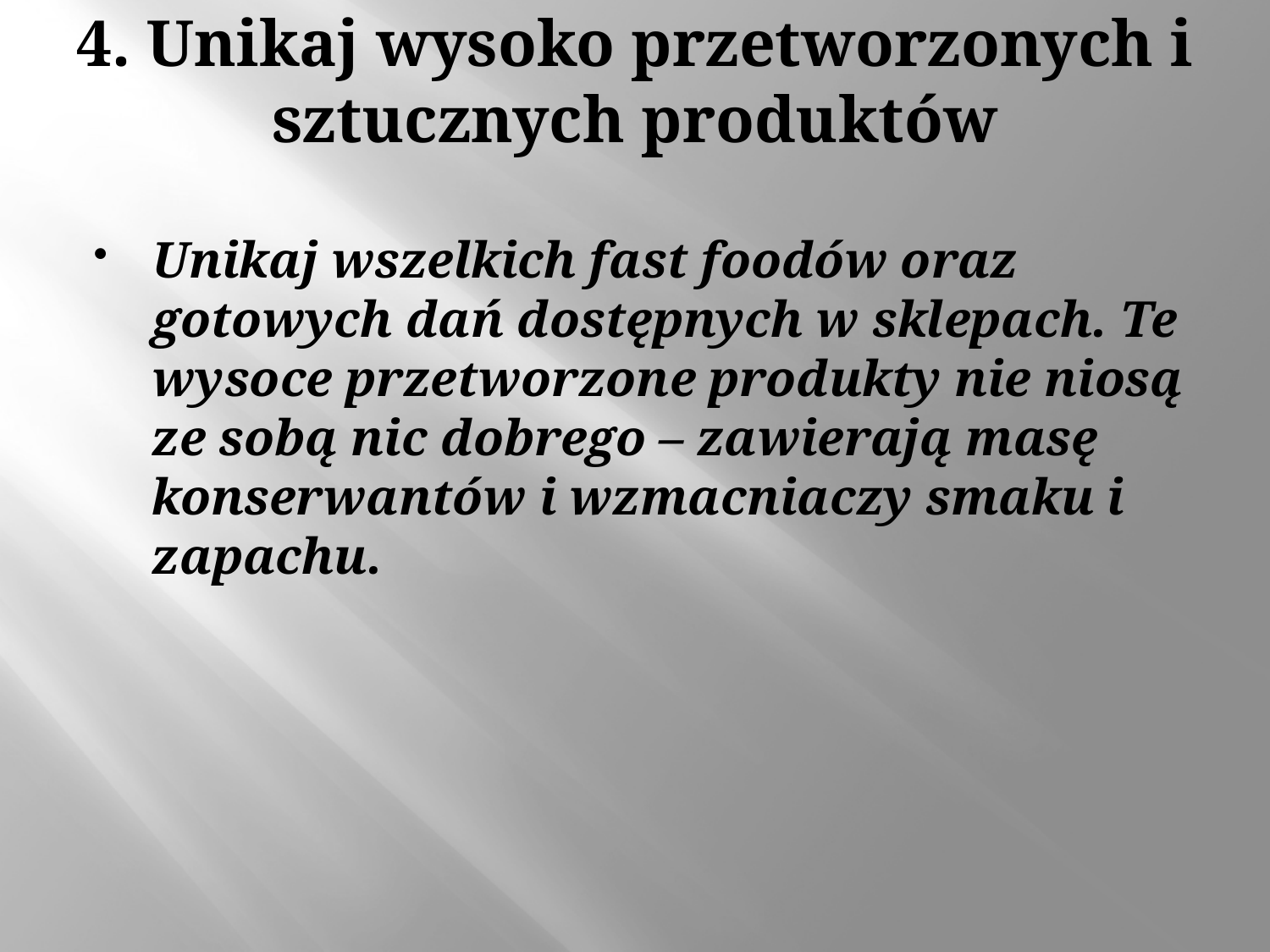

# 4. Unikaj wysoko przetworzonych i sztucznych produktów
Unikaj wszelkich fast foodów oraz gotowych dań dostępnych w sklepach. Te wysoce przetworzone produkty nie niosą ze sobą nic dobrego – zawierają masę konserwantów i wzmacniaczy smaku i zapachu.